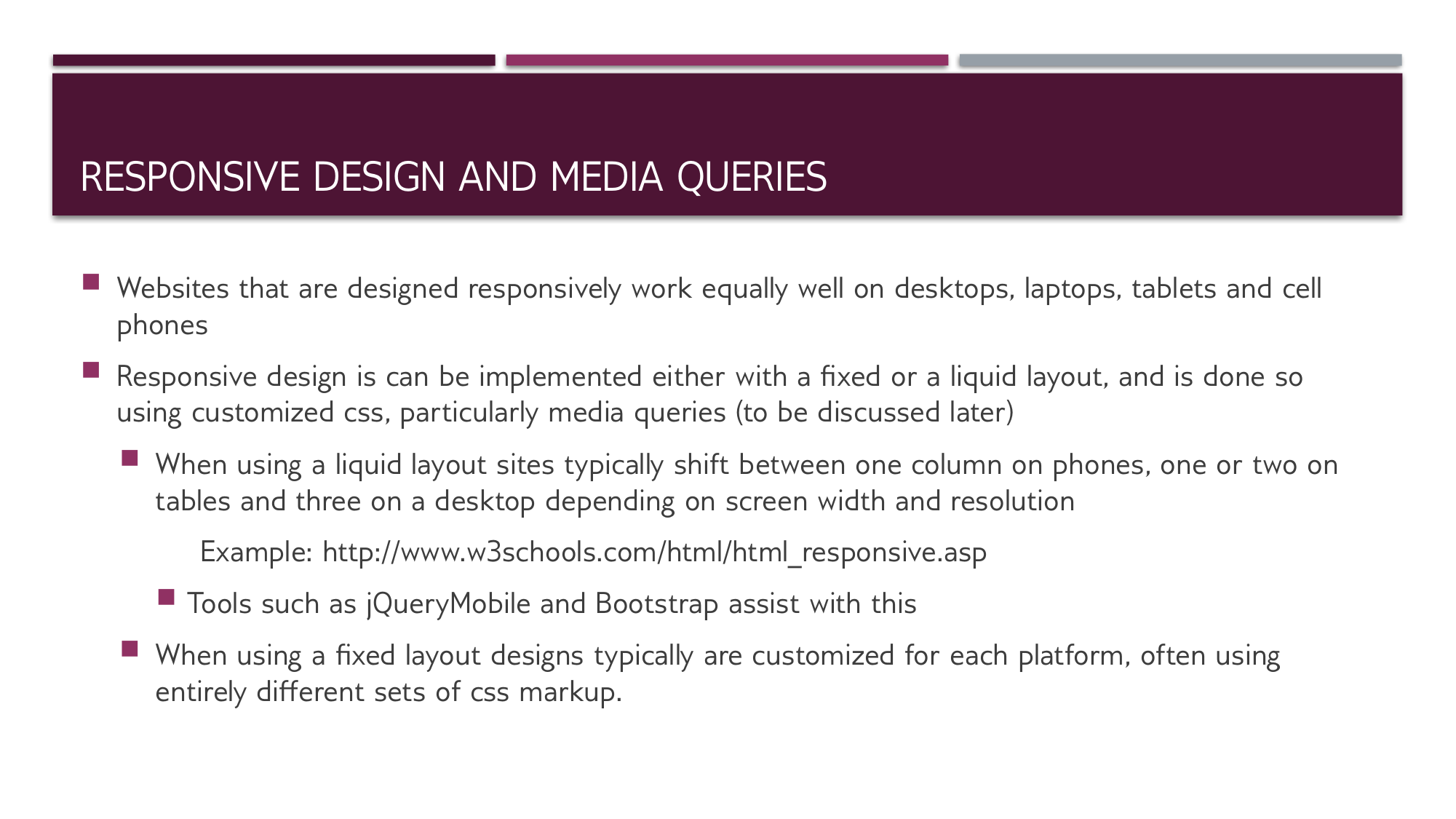

# Responsive Design and Media Queries

Websites that are designed responsively work equally well on desktops, laptops, tablets and cell phones
Responsive design is can be implemented either with a fixed or a liquid layout, and is done so using customized css, particularly media queries (to be discussed later)
When using a liquid layout sites typically shift between one column on phones, one or two on tables and three on a desktop depending on screen width and resolution
Example: http://www.w3schools.com/html/html_responsive.asp
Tools such as jQueryMobile and Bootstrap assist with this
When using a fixed layout designs typically are customized for each platform, often using entirely different sets of css markup.